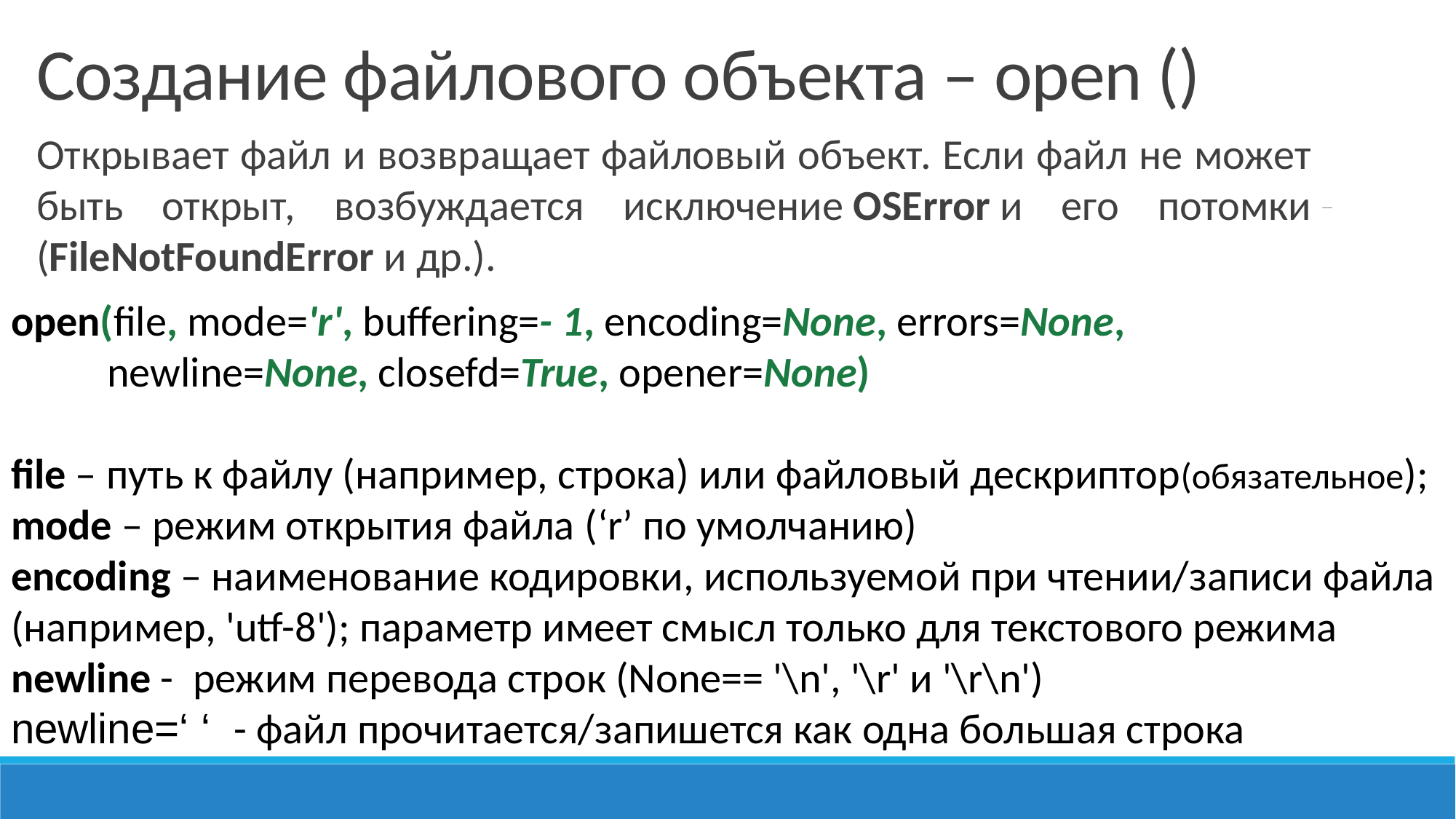

# Создание файлового объекта – open ()
Открывает файл и возвращает файловый объект. Если файл не может быть открыт, возбуждается исключение OSError и его потомки (FileNotFoundError и др.).
open(file, mode='r', buffering=- 1, encoding=None, errors=None,
          newline=None, closefd=True, opener=None)

file – путь к файлу (например, строка) или файловый дескриптор(обязательное);
mode – режим открытия файла (‘r’ по умолчанию)
encoding – наименование кодировки, используемой при чтении/записи файла (например, 'utf-8'); параметр имеет смысл только для текстового режима
newline -  режим перевода строк (None== '\n', '\r' и '\r\n')
newline=‘ ‘  - файл прочитается/запишется как одна большая строка